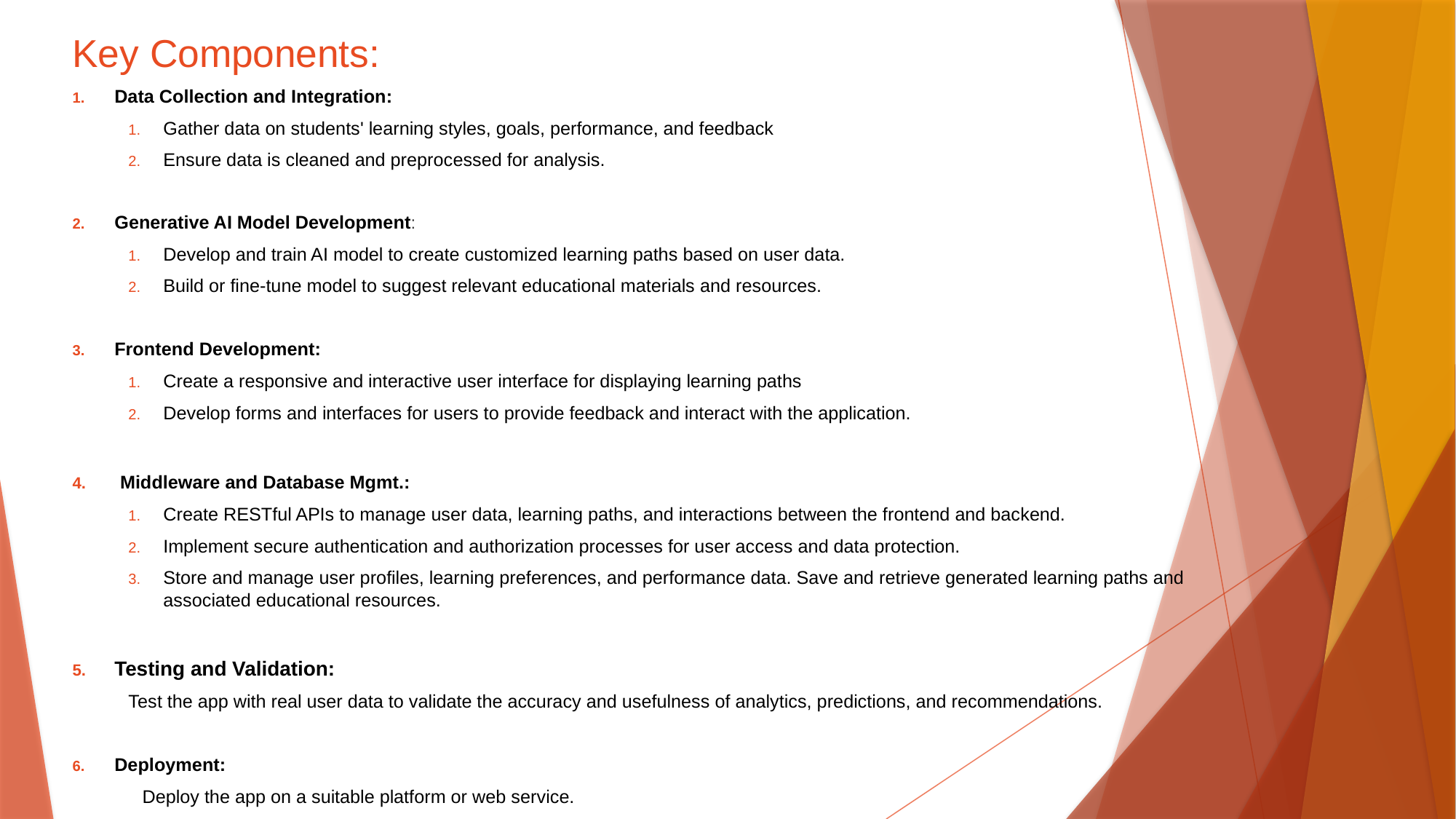

Key Components:
Data Collection and Integration:
Gather data on students' learning styles, goals, performance, and feedback
Ensure data is cleaned and preprocessed for analysis.

Generative AI Model Development:
Develop and train AI model to create customized learning paths based on user data.
Build or fine-tune model to suggest relevant educational materials and resources.

Frontend Development:
Create a responsive and interactive user interface for displaying learning paths
Develop forms and interfaces for users to provide feedback and interact with the application.

 Middleware and Database Mgmt.:
Create RESTful APIs to manage user data, learning paths, and interactions between the frontend and backend.
Implement secure authentication and authorization processes for user access and data protection.
Store and manage user profiles, learning preferences, and performance data. Save and retrieve generated learning paths and associated educational resources.

Testing and Validation:
Test the app with real user data to validate the accuracy and usefulness of analytics, predictions, and recommendations.

Deployment:
	Deploy the app on a suitable platform or web service.